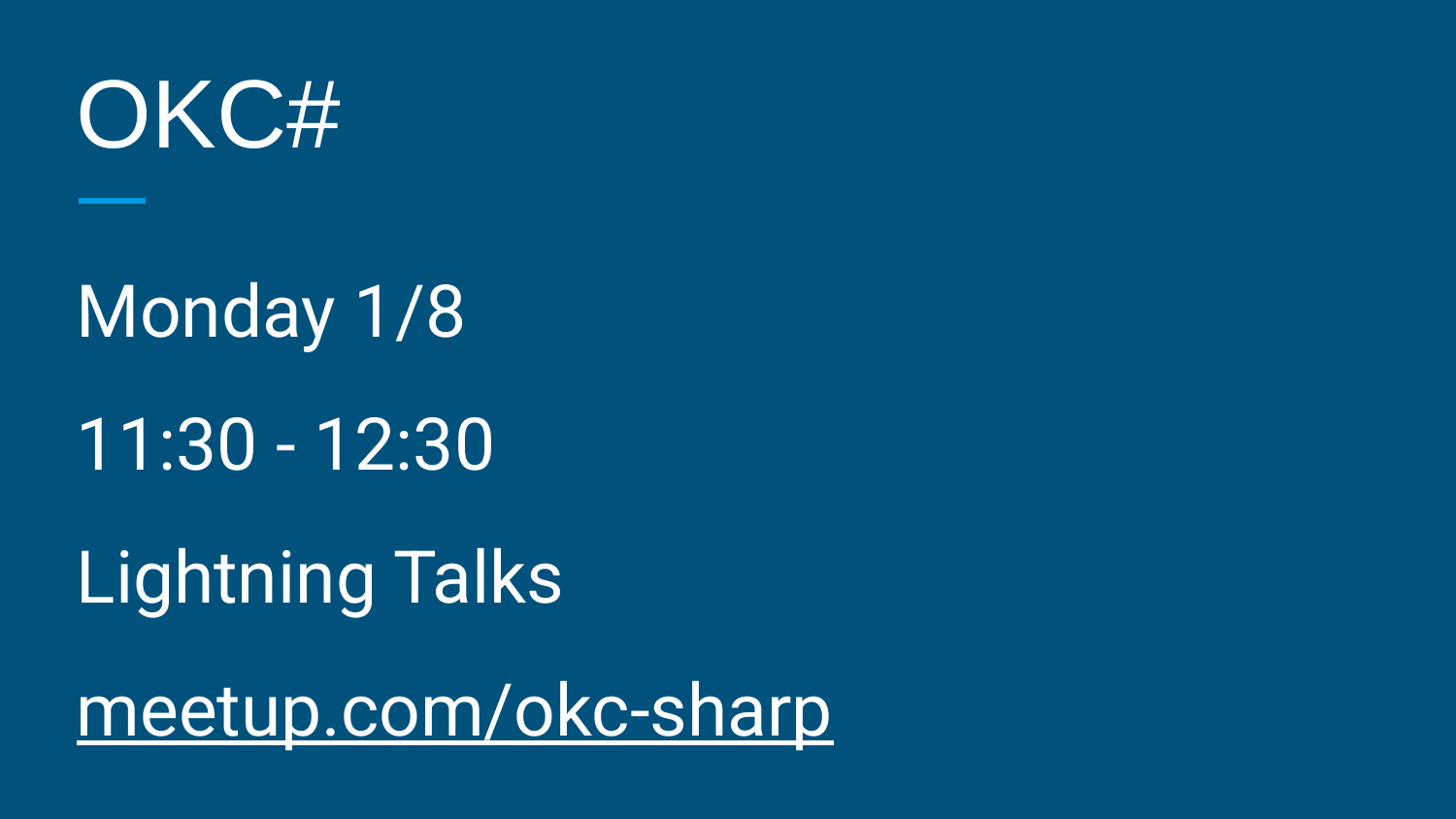

# OKC#
Monday 1/8
11:30 - 12:30
Lightning Talks
meetup.com/okc-sharp